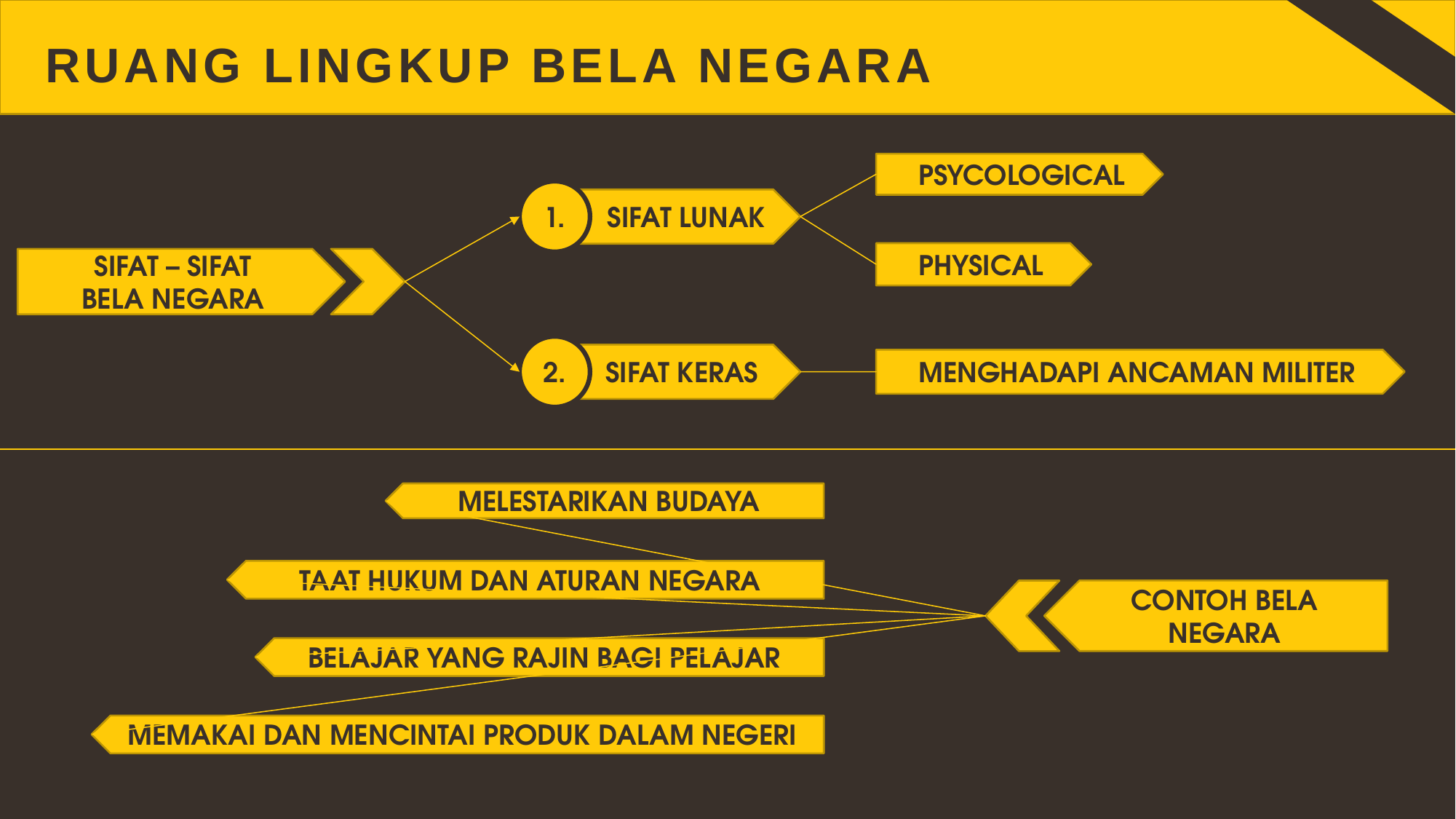

RUANG LINGKUP BELA NEGARA
PSYCOLOGICAL
1.
SIFAT LUNAK
PHYSICAL
SIFAT – SIFAT
BELA NEGARA

2.
   SIFAT KERAS
MENGHADAPI ANCAMAN MILITER
MELESTARIKAN BUDAYA
TAAT HUKUM DAN ATURAN NEGARA

CONTOH BELA NEGARA
BELAJAR YANG RAJIN BAGI PELAJAR
MEMAKAI DAN MENCINTAI PRODUK DALAM NEGERI